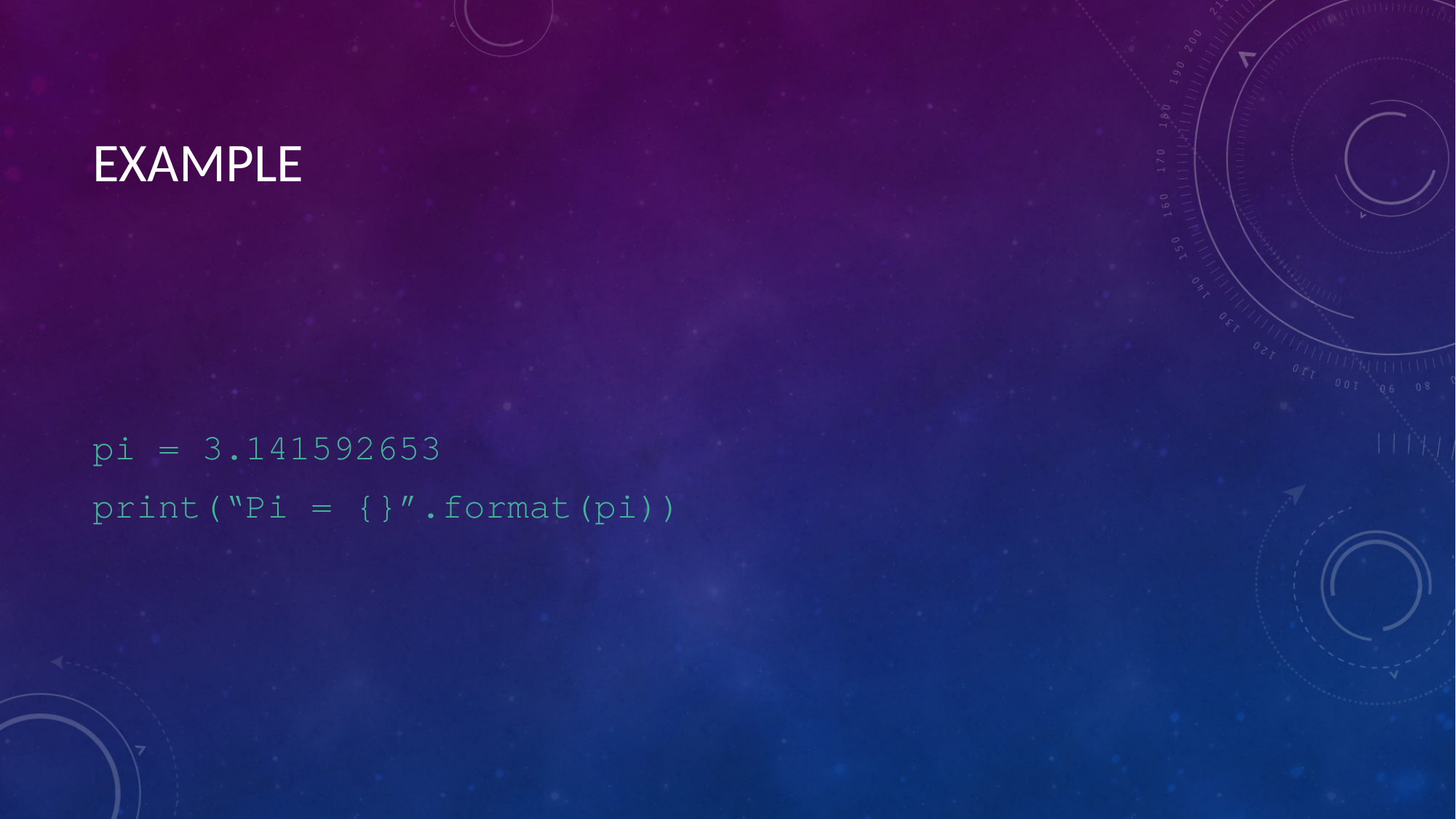

# Example
pi = 3.141592653
print(“Pi = {}”.format(pi))